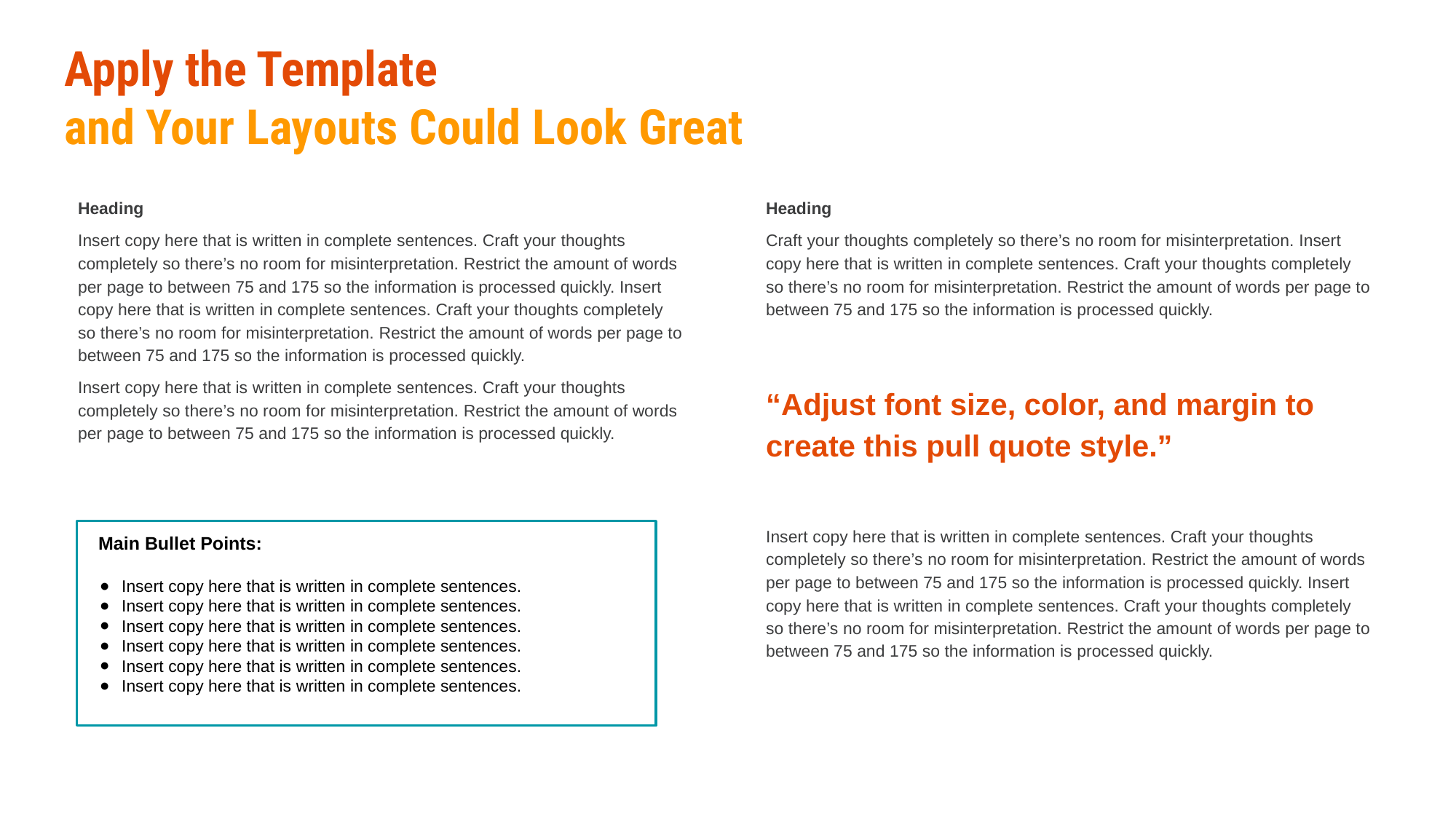

# Apply the Template
and Your Layouts Could Look Great
​Heading
​Insert copy here that is written in complete sentences. Craft your thoughts completely so there’s no room for misinterpretation. Restrict the amount of words per page to between 75 and 175 so the information is processed quickly. Insert copy here that is written in complete sentences. Craft your thoughts completely so there’s no room for misinterpretation. Restrict the amount of words per page to between 75 and 175 so the information is processed quickly.
​Insert copy here that is written in complete sentences. Craft your thoughts completely so there’s no room for misinterpretation. Restrict the amount of words per page to between 75 and 175 so the information is processed quickly.
Heading
​Craft your thoughts completely so there’s no room for misinterpretation. Insert copy here that is written in complete sentences. Craft your thoughts completely so there’s no room for misinterpretation. Restrict the amount of words per page to between 75 and 175 so the information is processed quickly.
​
​“Adjust font size, color, and margin to create this pull quote style.”
​
​Insert copy here that is written in complete sentences. Craft your thoughts completely so there’s no room for misinterpretation. Restrict the amount of words per page to between 75 and 175 so the information is processed quickly. Insert copy here that is written in complete sentences. Craft your thoughts completely so there’s no room for misinterpretation. Restrict the amount of words per page to between 75 and 175 so the information is processed quickly.

Main Bullet Points:

Insert copy here that is written in complete sentences.
Insert copy here that is written in complete sentences.
Insert copy here that is written in complete sentences.
Insert copy here that is written in complete sentences.
Insert copy here that is written in complete sentences.
Insert copy here that is written in complete sentences.